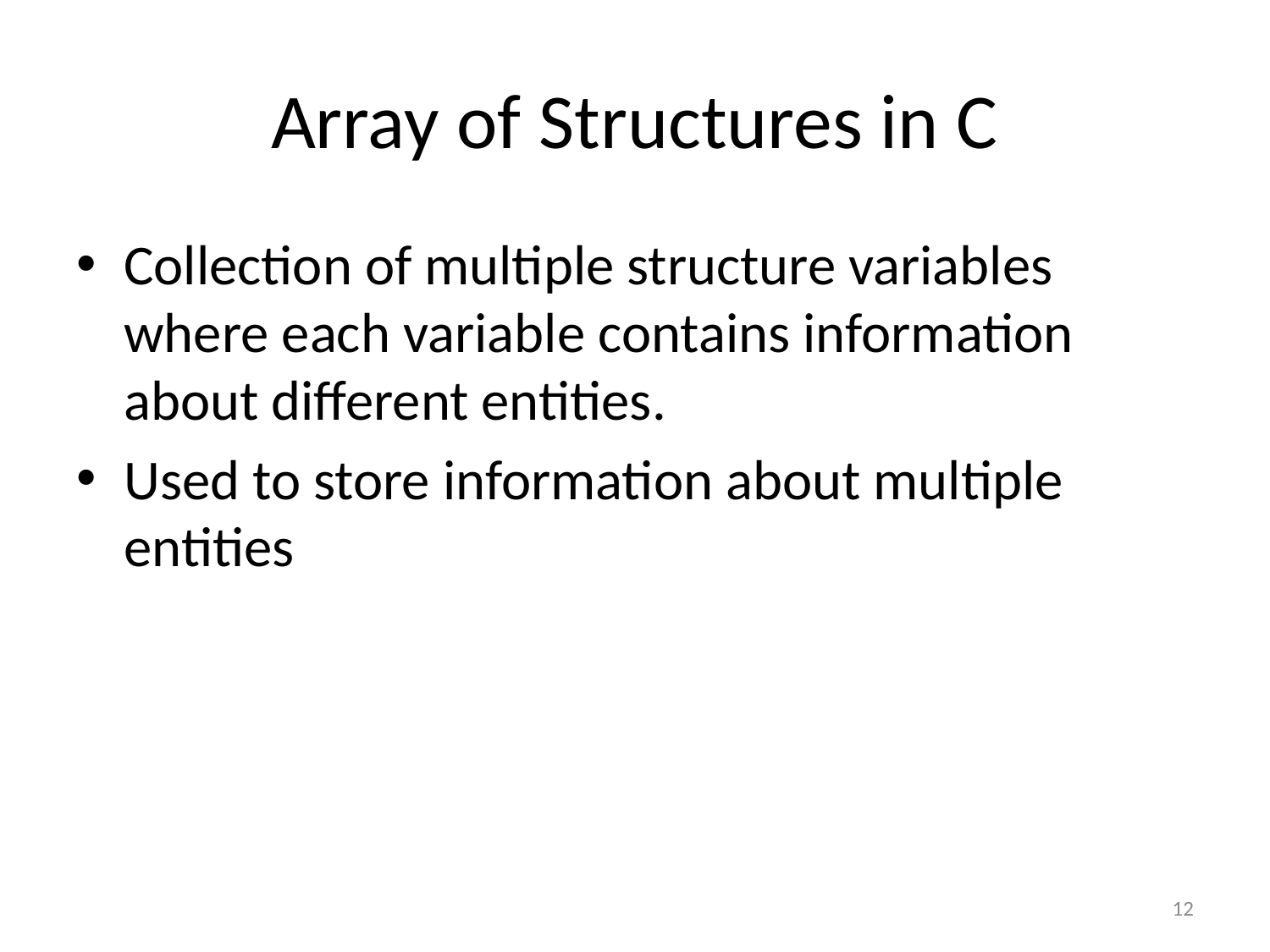

# Array of Structures in C
Collection of multiple structure variables where each variable contains information about different entities.
Used to store information about multiple entities
12